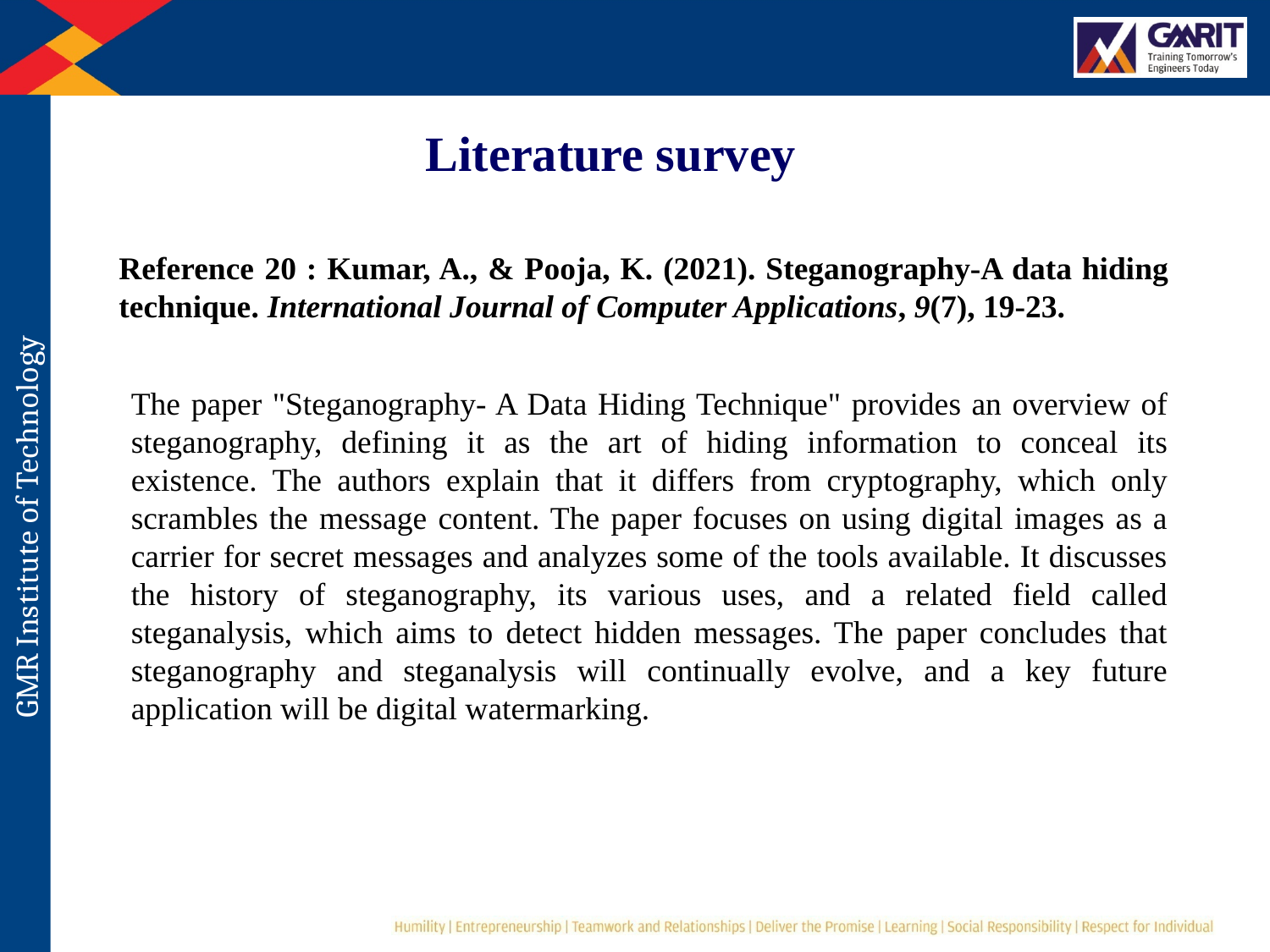

Literature survey
Reference 20 : Kumar, A., & Pooja, K. (2021). Steganography-A data hiding technique. International Journal of Computer Applications, 9(7), 19-23.
The paper "Steganography- A Data Hiding Technique" provides an overview of steganography, defining it as the art of hiding information to conceal its existence. The authors explain that it differs from cryptography, which only scrambles the message content. The paper focuses on using digital images as a carrier for secret messages and analyzes some of the tools available. It discusses the history of steganography, its various uses, and a related field called steganalysis, which aims to detect hidden messages. The paper concludes that steganography and steganalysis will continually evolve, and a key future application will be digital watermarking.